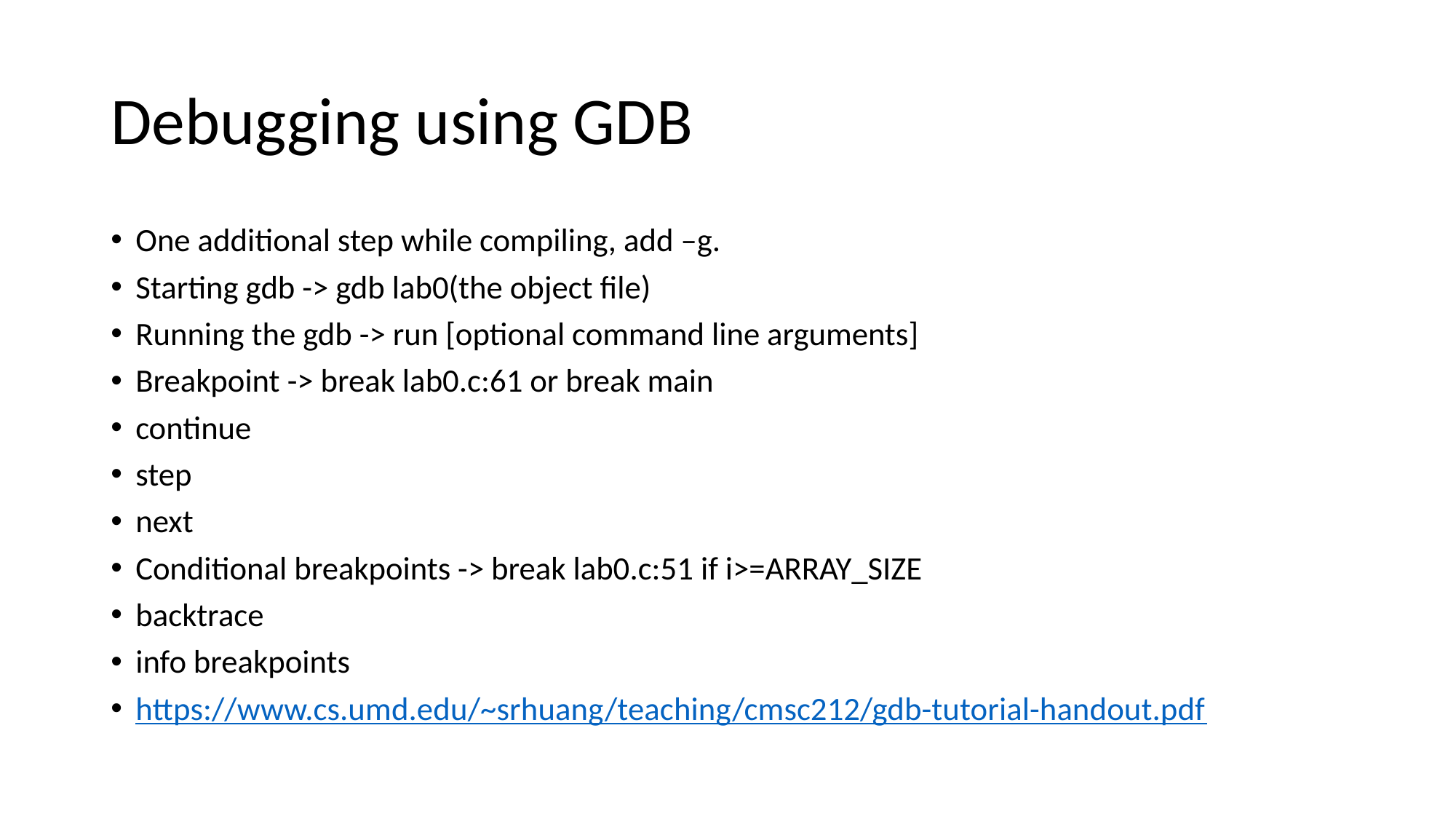

# Debugging using GDB
One additional step while compiling, add –g.
Starting gdb -> gdb lab0(the object file)
Running the gdb -> run [optional command line arguments]
Breakpoint -> break lab0.c:61 or break main
continue
step
next
Conditional breakpoints -> break lab0.c:51 if i>=ARRAY_SIZE
backtrace
info breakpoints
https://www.cs.umd.edu/~srhuang/teaching/cmsc212/gdb-tutorial-handout.pdf